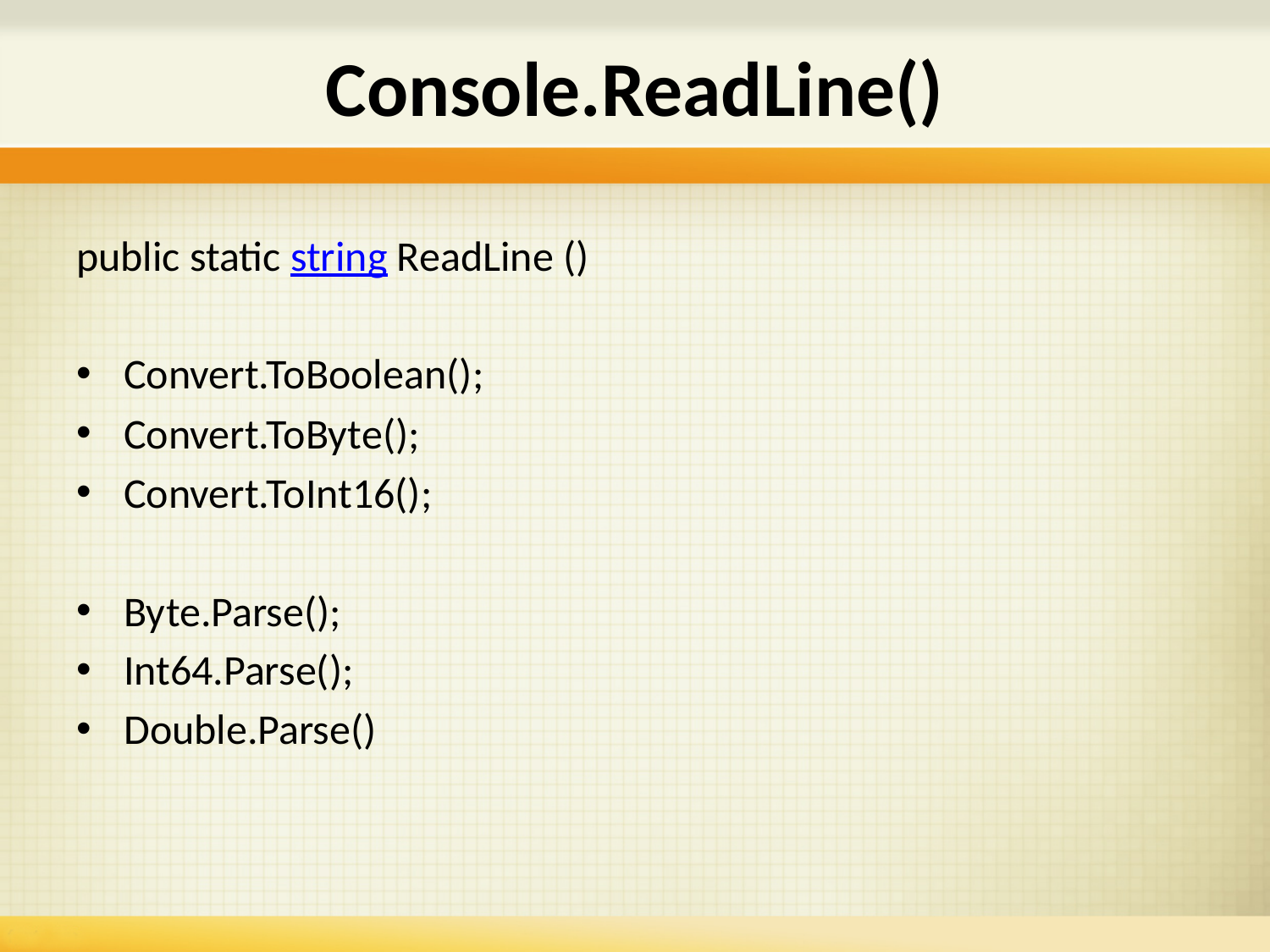

# Console.ReadLine()
public static string ReadLine ()

Convert.ToBoolean();
Convert.ToByte();
Convert.ToInt16();

Byte.Parse();
Int64.Parse();
Double.Parse()